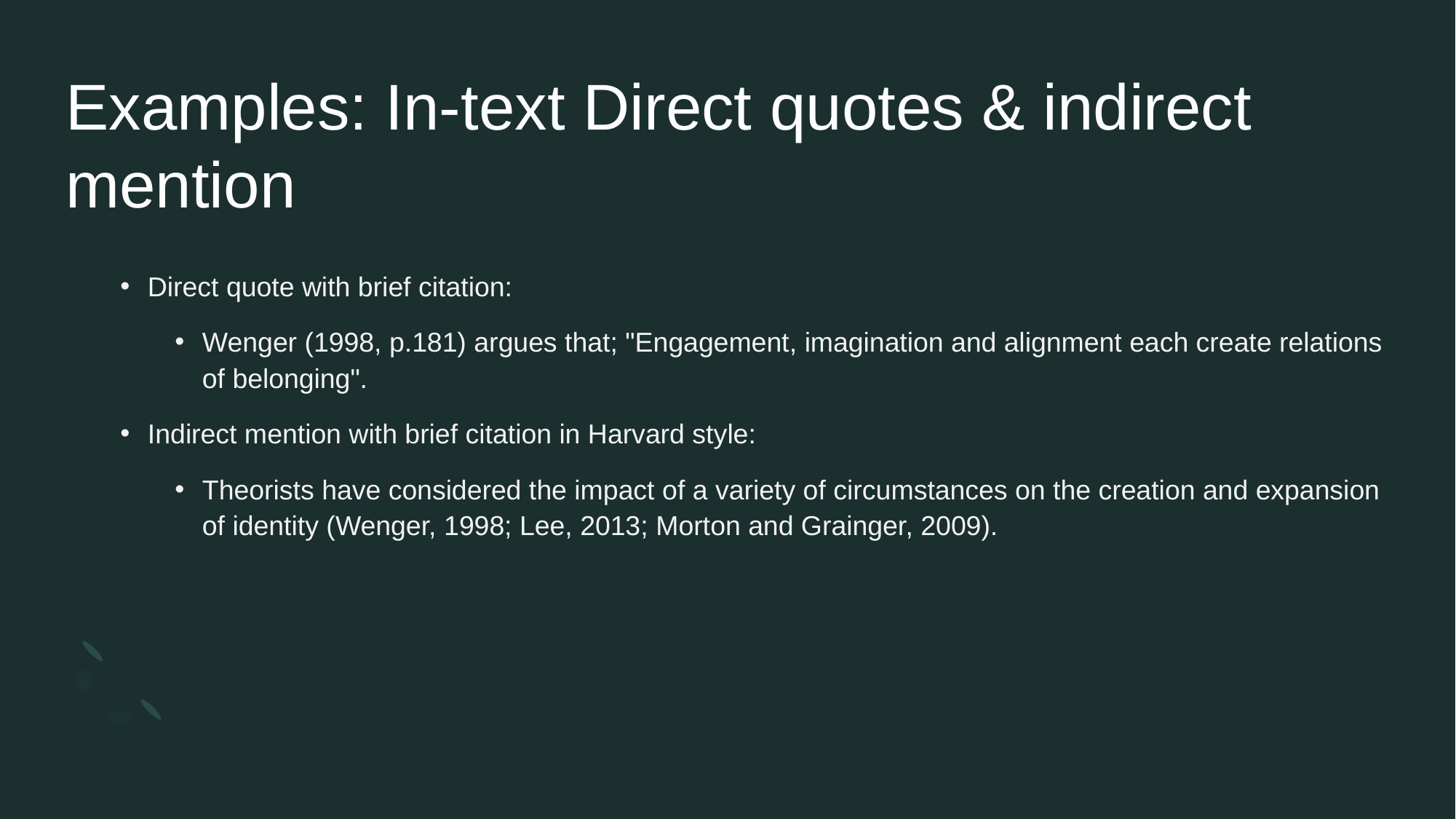

# Examples: In-text Direct quotes & indirect mention
Direct quote with brief citation:
Wenger (1998, p.181) argues that; "Engagement, imagination and alignment each create relations of belonging".
Indirect mention with brief citation in Harvard style:
Theorists have considered the impact of a variety of circumstances on the creation and expansion of identity (Wenger, 1998; Lee, 2013; Morton and Grainger, 2009).